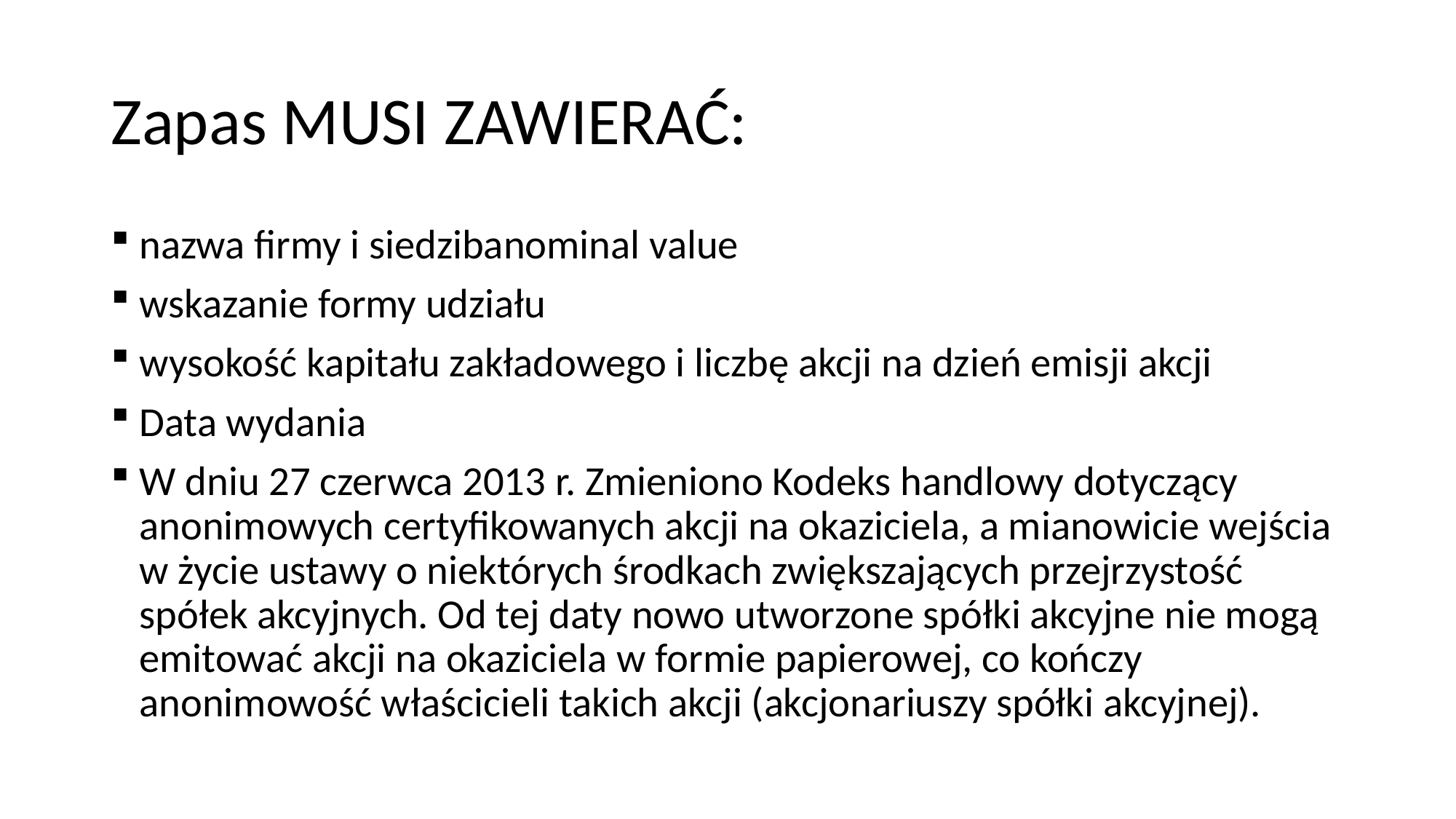

# Zapas MUSI ZAWIERAĆ:
nazwa firmy i siedzibanominal value
wskazanie formy udziału
wysokość kapitału zakładowego i liczbę akcji na dzień emisji akcji
Data wydania
W dniu 27 czerwca 2013 r. Zmieniono Kodeks handlowy dotyczący anonimowych certyfikowanych akcji na okaziciela, a mianowicie wejścia w życie ustawy o niektórych środkach zwiększających przejrzystość spółek akcyjnych. Od tej daty nowo utworzone spółki akcyjne nie mogą emitować akcji na okaziciela w formie papierowej, co kończy anonimowość właścicieli takich akcji (akcjonariuszy spółki akcyjnej).